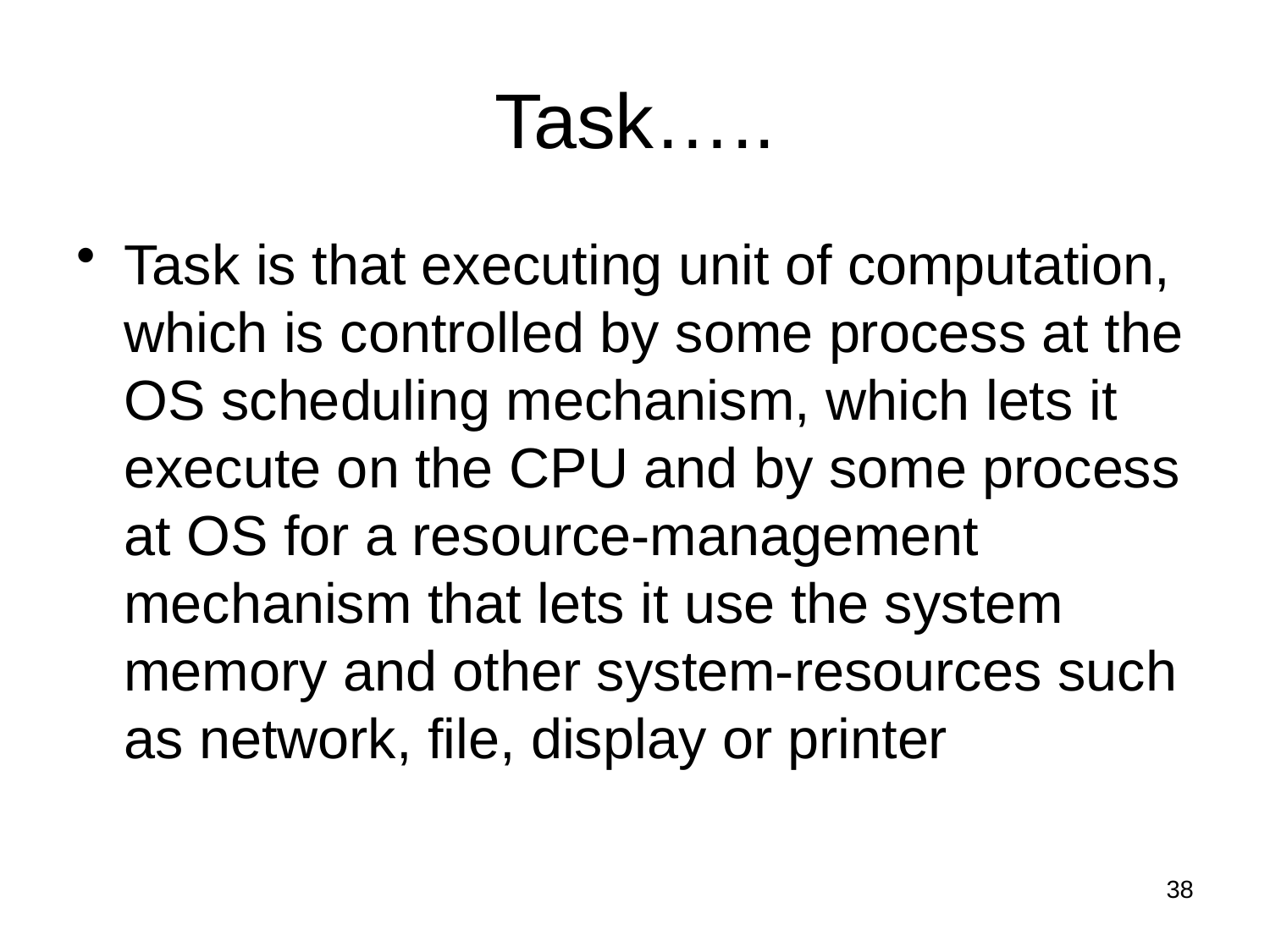

# Task…..
Task is that executing unit of computation, which is controlled by some process at the OS scheduling mechanism, which lets it execute on the CPU and by some process at OS for a resource-management mechanism that lets it use the system memory and other system-resources such as network, file, display or printer
38